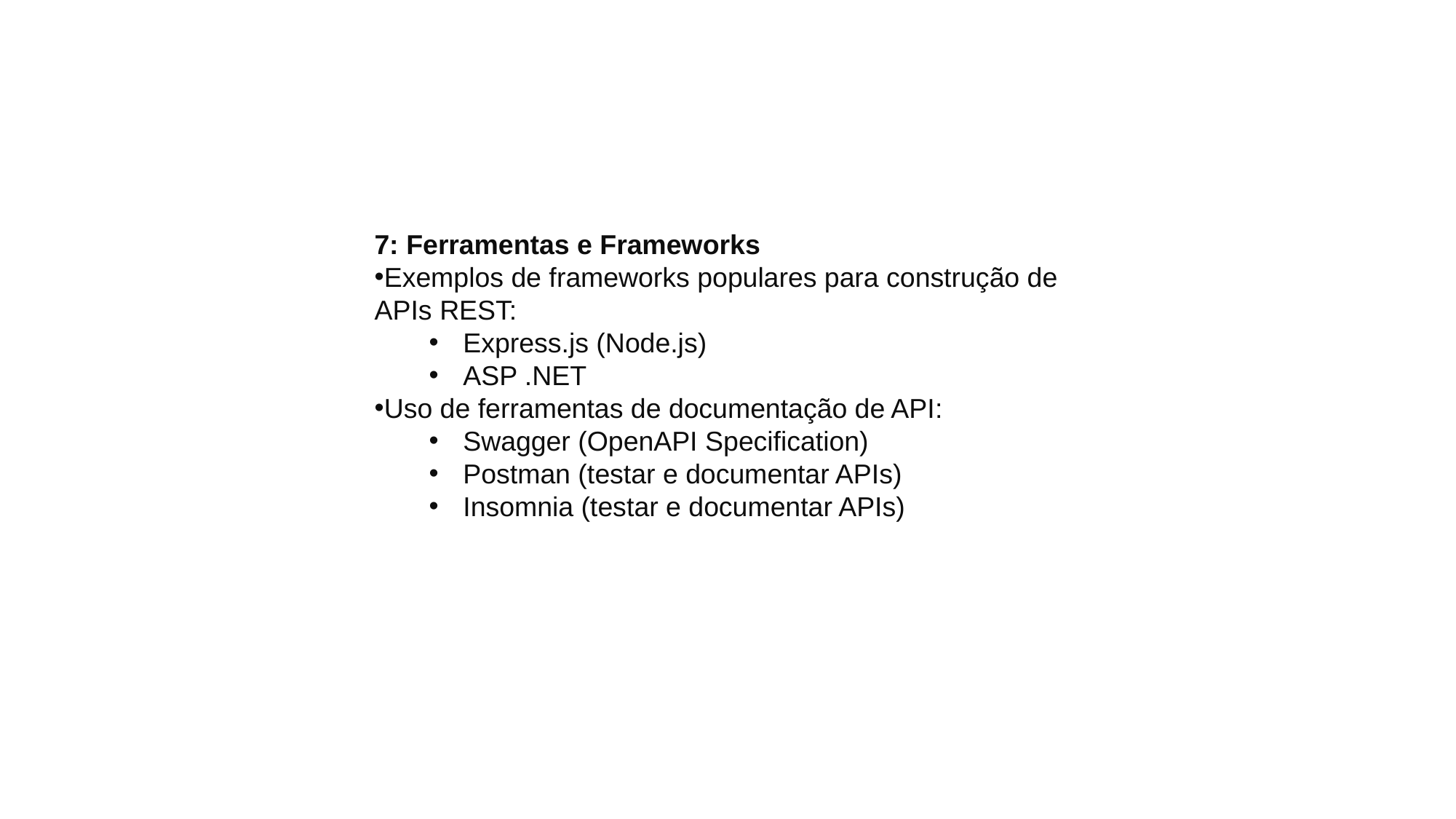

7: Ferramentas e Frameworks
Exemplos de frameworks populares para construção de APIs REST:
Express.js (Node.js)
ASP .NET
Uso de ferramentas de documentação de API:
Swagger (OpenAPI Specification)
Postman (testar e documentar APIs)
Insomnia (testar e documentar APIs)